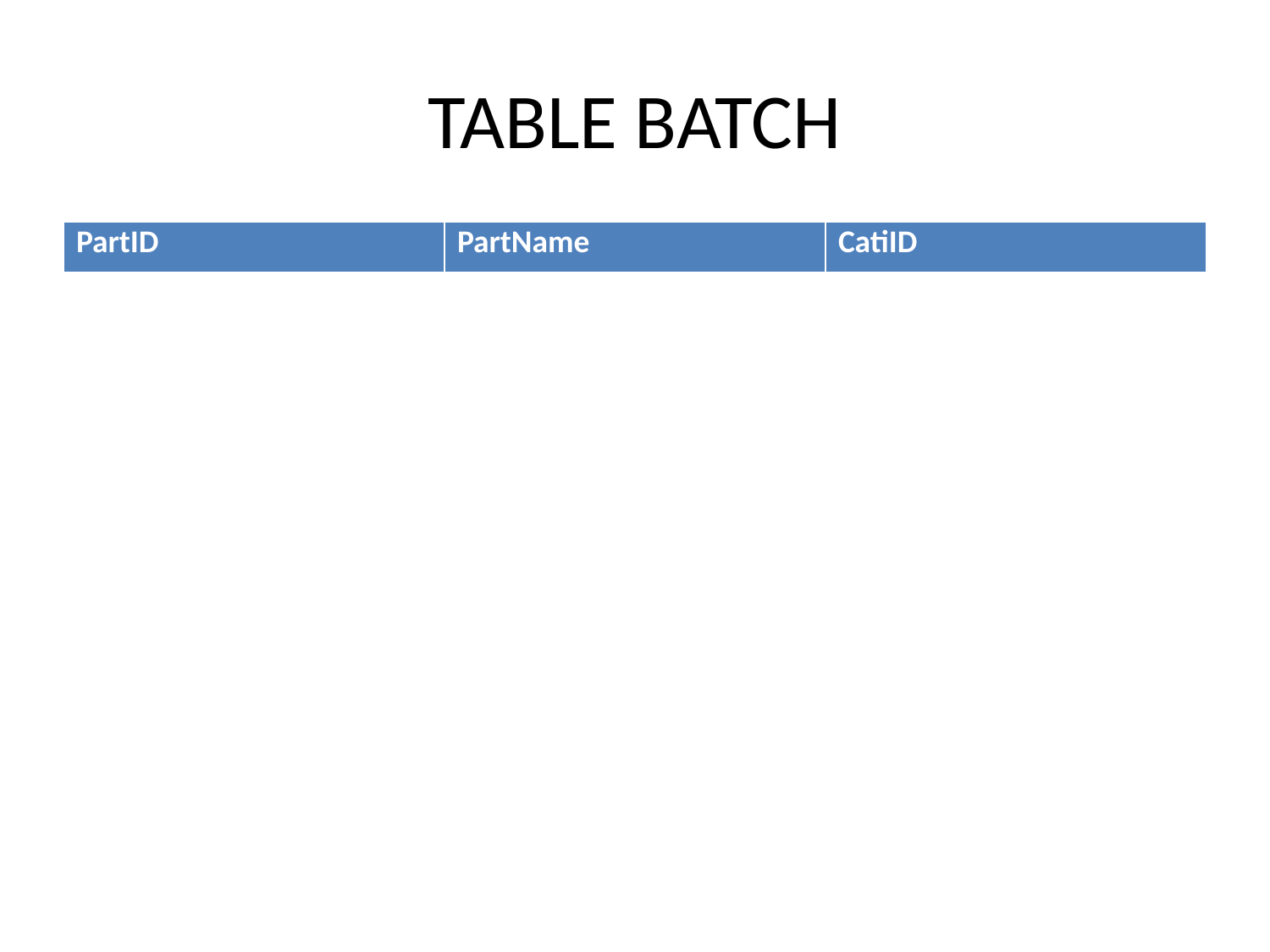

# TABLE BATCH
| PartID | PartName | CatiID |
| --- | --- | --- |